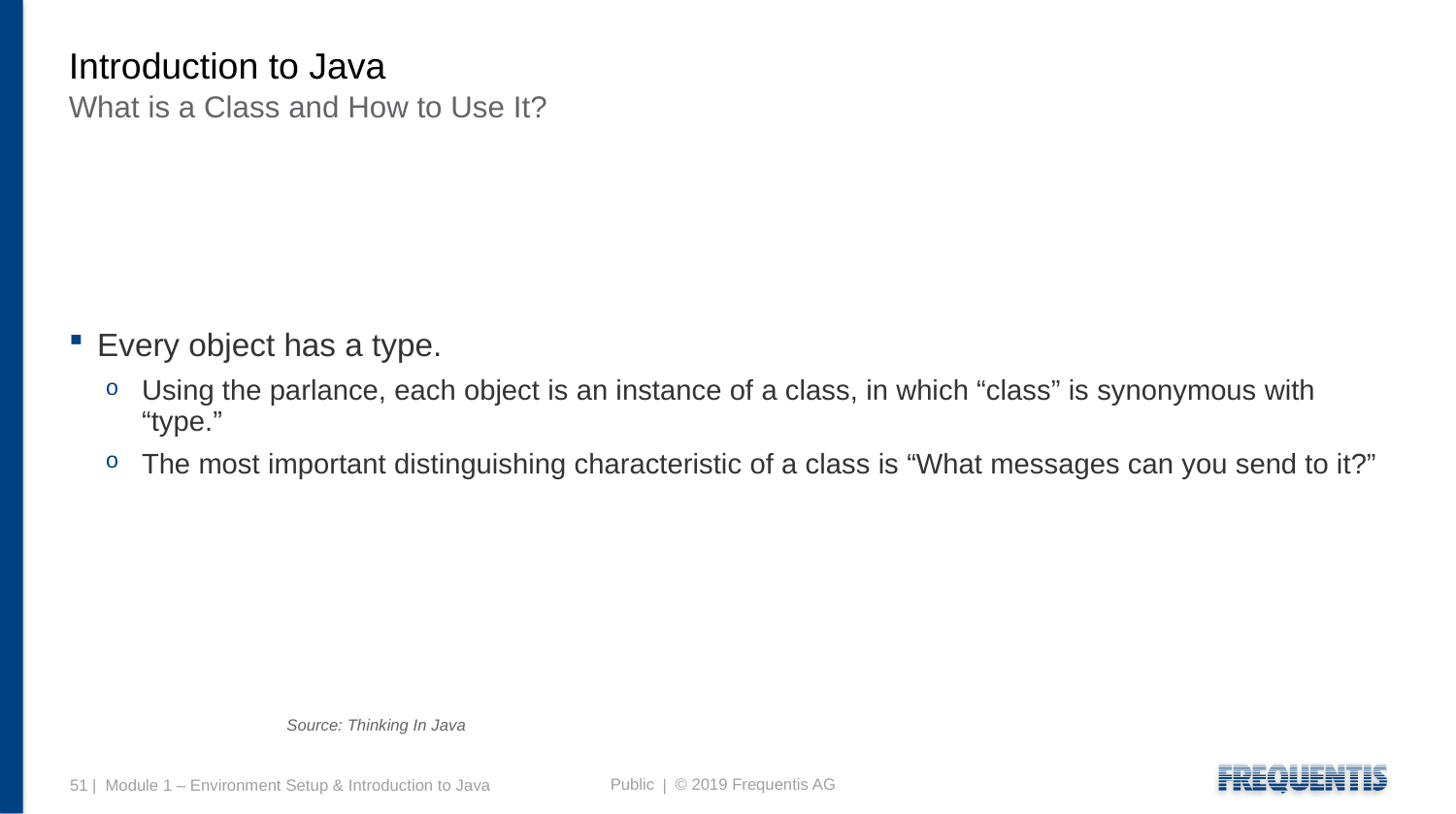

# Introduction to Java
What is a Class and How to Use It?

Every object has a type.
Using the parlance, each object is an instance of a class, in which “class” is synonymous with “type.”
The most important distinguishing characteristic of a class is “What messages can you send to it?”
Source: Thinking In Java